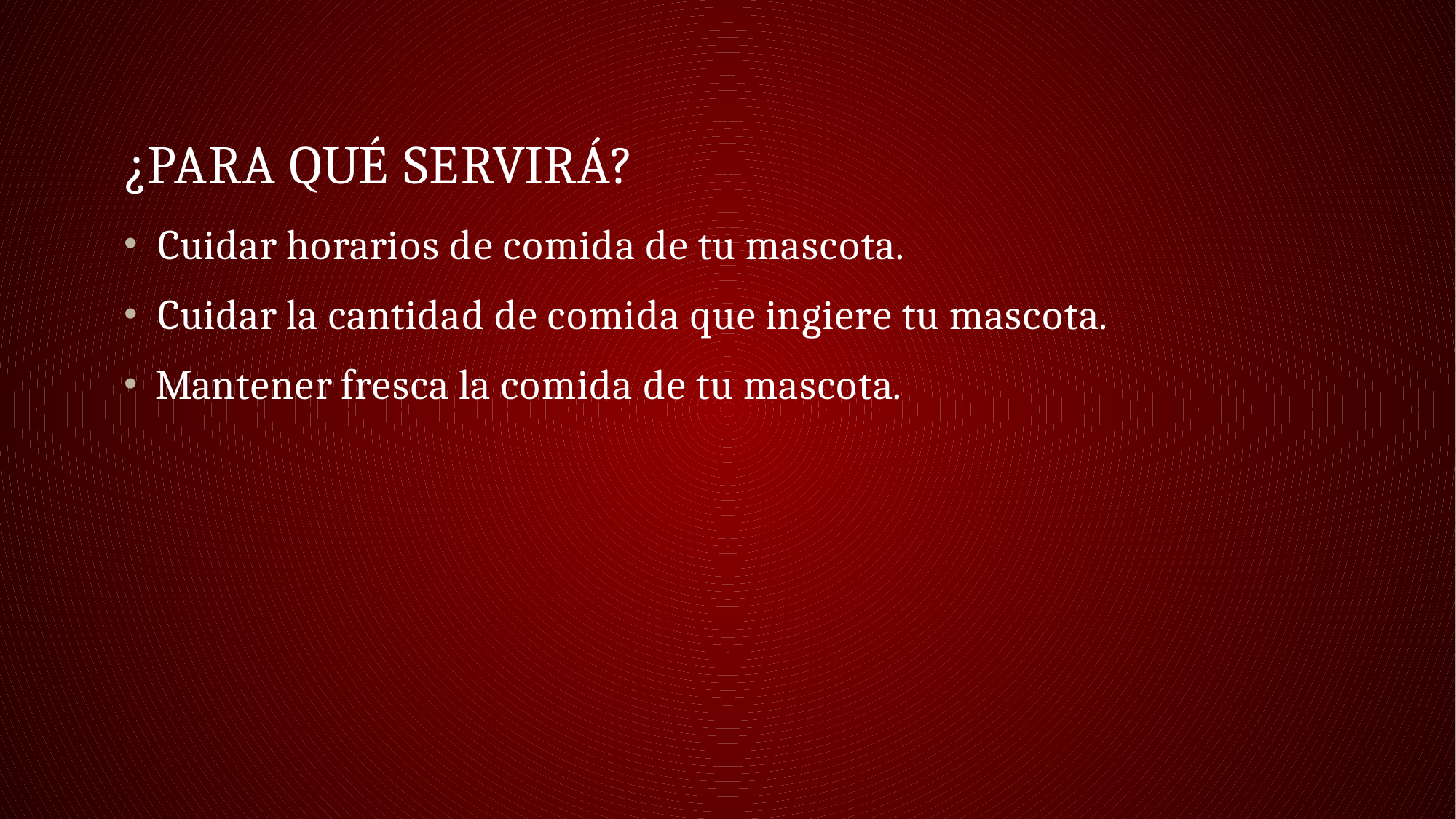

# ¿Para qué servirá?
Cuidar horarios de comida de tu mascota.
Cuidar la cantidad de comida que ingiere tu mascota.
Mantener fresca la comida de tu mascota.